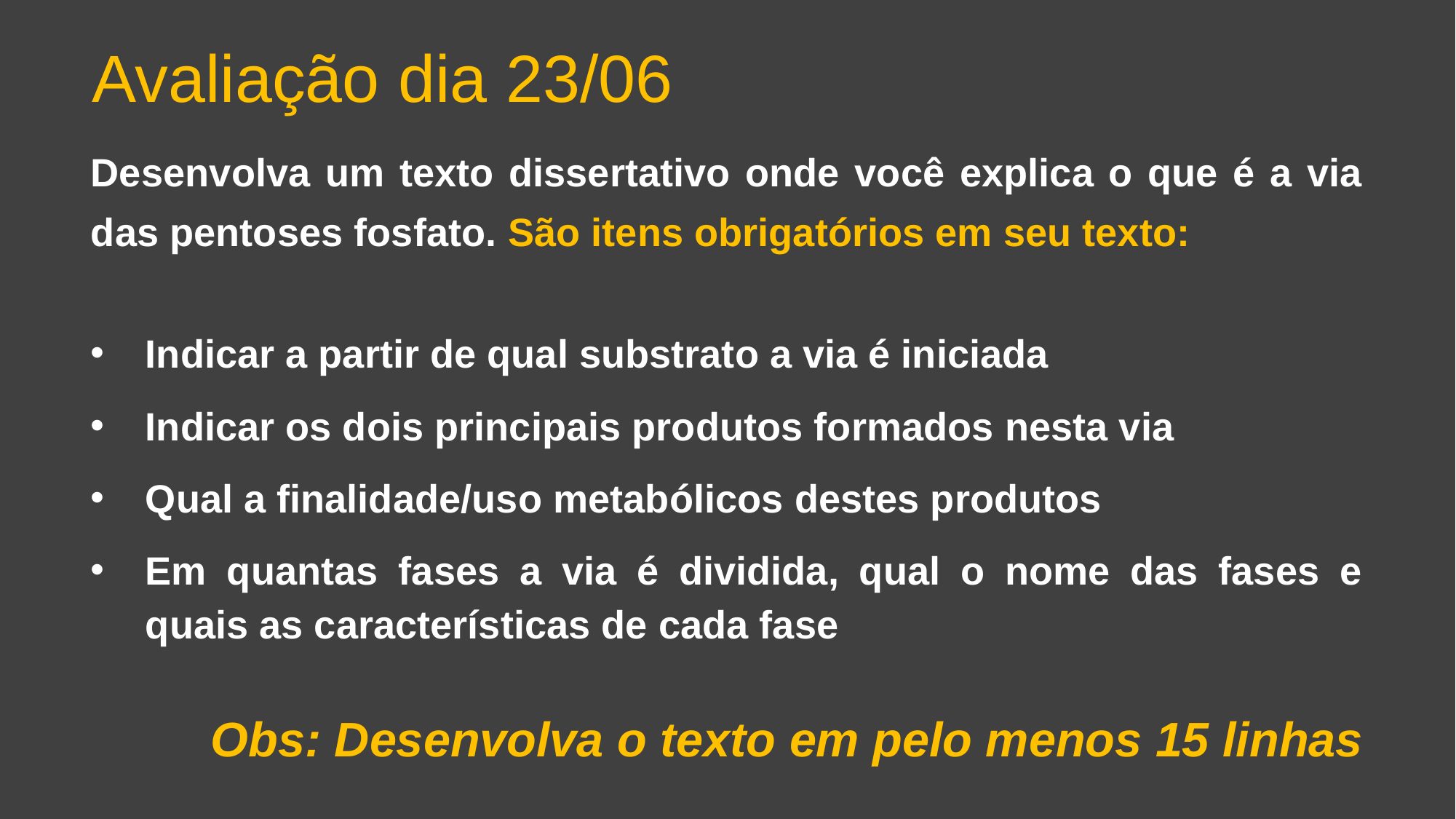

Avaliação dia 23/06
Desenvolva um texto dissertativo onde você explica o que é a via das pentoses fosfato. São itens obrigatórios em seu texto:

Indicar a partir de qual substrato a via é iniciada
Indicar os dois principais produtos formados nesta via
Qual a finalidade/uso metabólicos destes produtos
Em quantas fases a via é dividida, qual o nome das fases e quais as características de cada fase
Obs: Desenvolva o texto em pelo menos 15 linhas